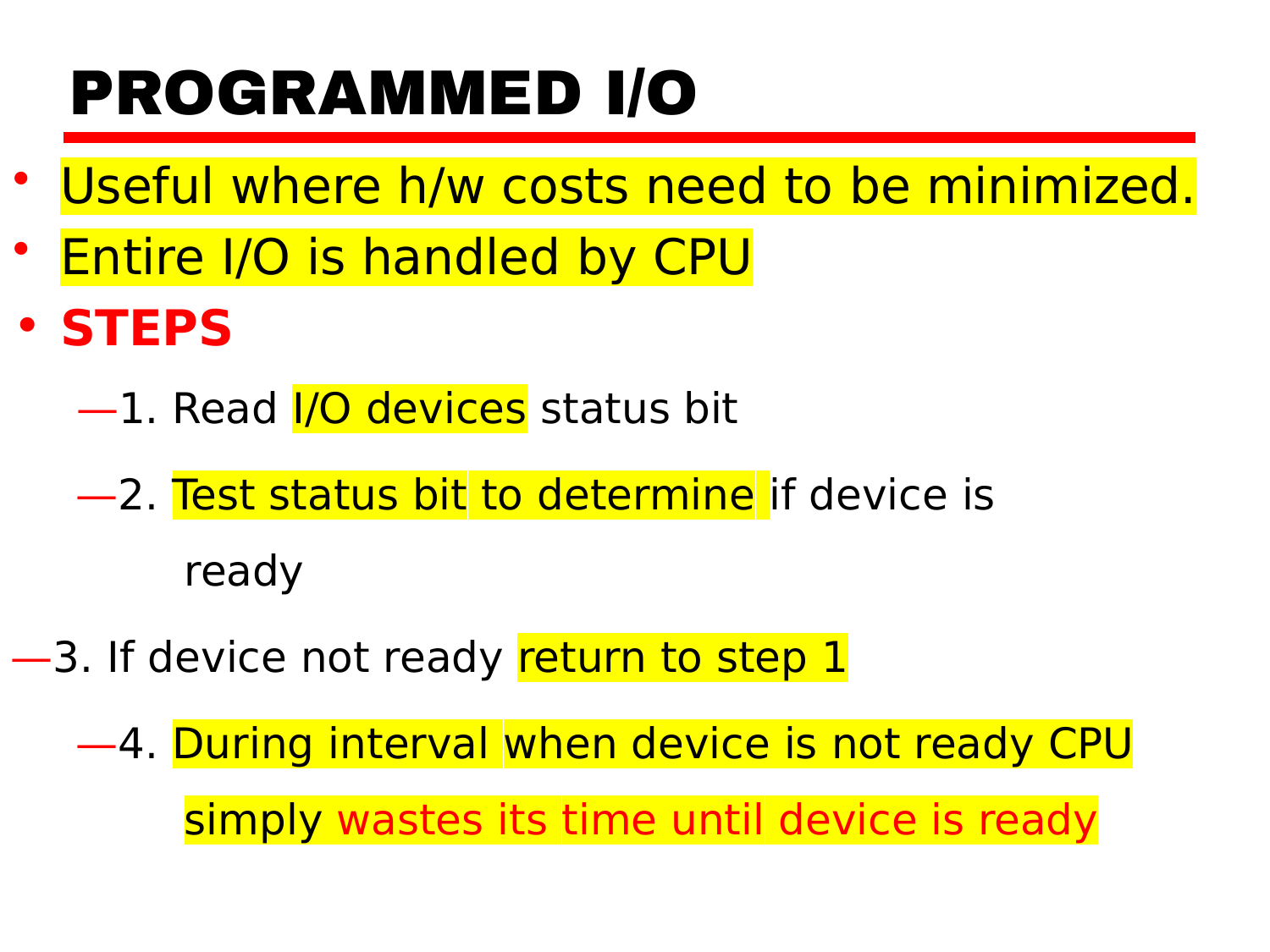

# PROGRAMMED I/O
Useful where h/w costs need to be minimized.
Entire I/O is handled by CPU
STEPS
—1. Read I/O devices status bit
—2. Test status bit to determine if device is ready
—3. If device not ready return to step 1
—4. During interval when device is not ready CPU simply wastes its time until device is ready